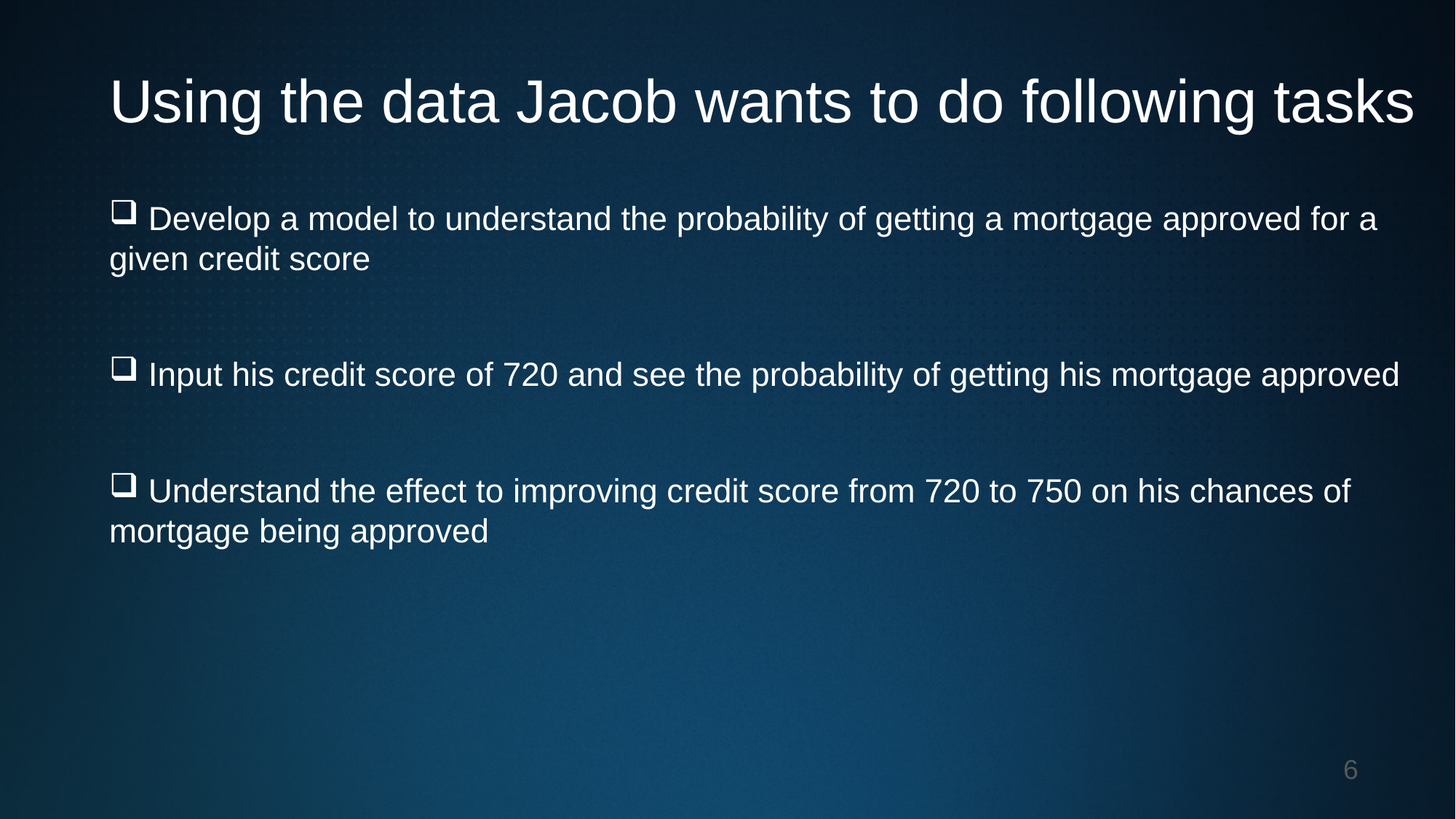

# Using the data Jacob wants to do following tasks
 Develop a model to understand the probability of getting a mortgage approved for a given credit score

 Input his credit score of 720 and see the probability of getting his mortgage approved

 Understand the effect to improving credit score from 720 to 750 on his chances of mortgage being approved

6